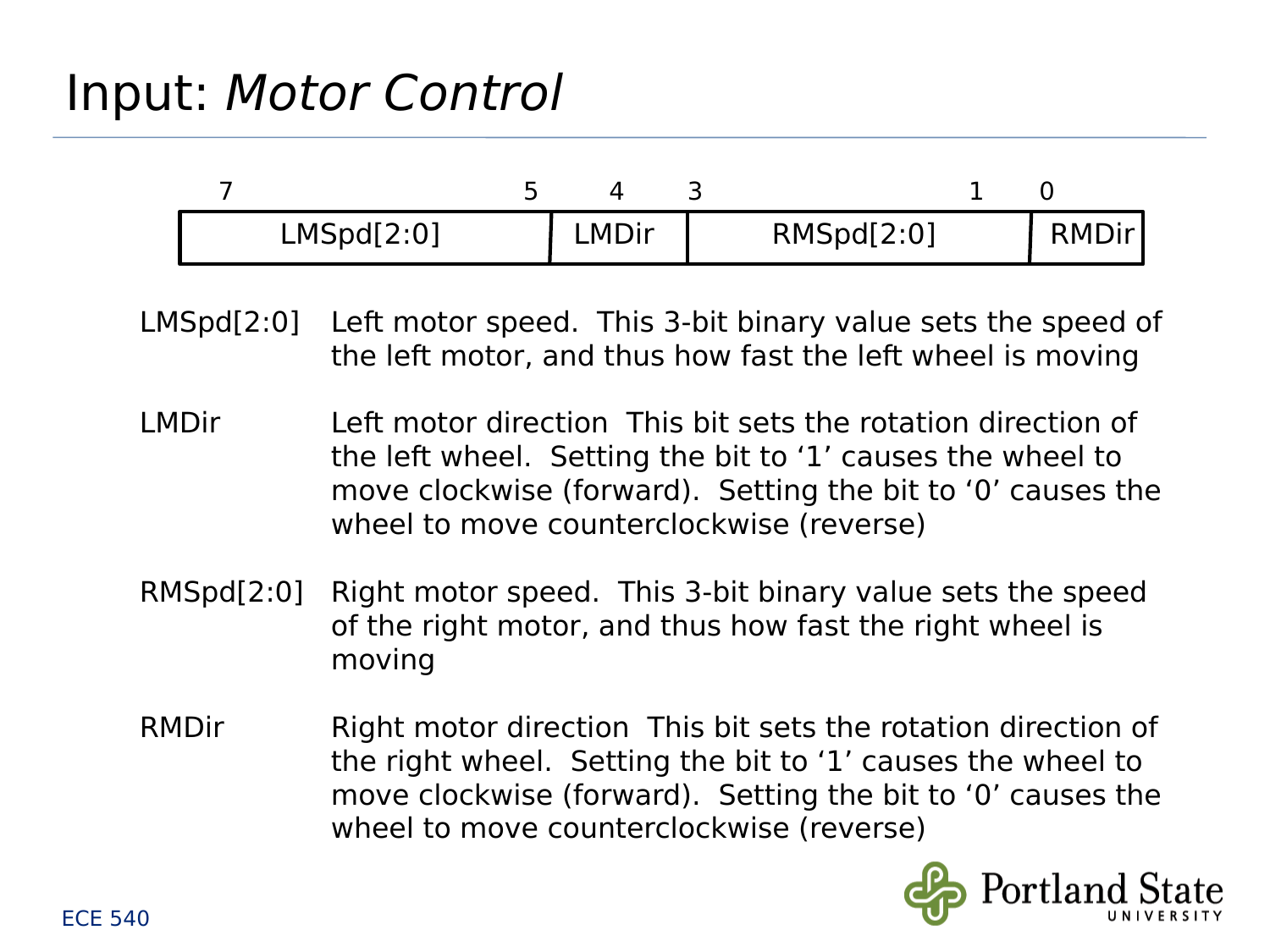

# Input: Motor Control
7                                     5         4        3                                  1       0
| LMSpd[2:0] | LMDir | RMSpd[2:0] | RMDir |
| --- | --- | --- | --- |

LMSpd[2:0]	Left motor speed.  This 3-bit binary value sets the speed of the left motor, and thus how fast the left wheel is moving

LMDir	Left motor direction  This bit sets the rotation direction of the left wheel.  Setting the bit to ‘1’ causes the wheel to move clockwise (forward).  Setting the bit to ‘0’ causes the wheel to move counterclockwise (reverse)

RMSpd[2:0]	Right motor speed.  This 3-bit binary value sets the speed of the right motor, and thus how fast the right wheel is moving

RMDir	Right motor direction  This bit sets the rotation direction of the right wheel.  Setting the bit to ‘1’ causes the wheel to move clockwise (forward).  Setting the bit to ‘0’ causes the wheel to move counterclockwise (reverse)